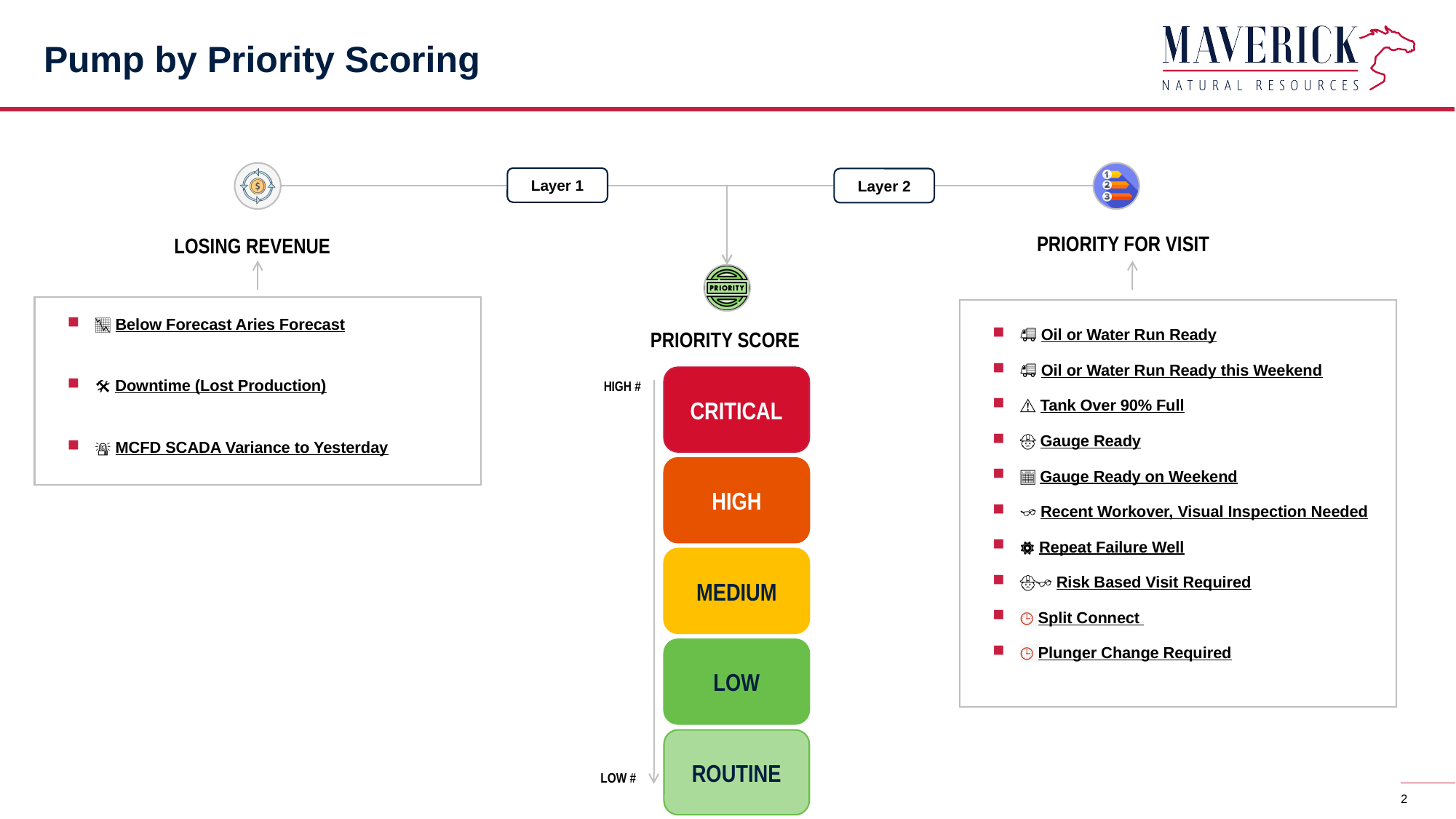

# Pump by Priority Scoring

Layer 1
Layer 2
PRIORITY FOR VISIT
LOSING REVENUE

📉 Below Forecast Aries Forecast

🛠️ Downtime (Lost Production)

🚨 MCFD SCADA Variance to Yesterday
PRIORITY SCORE
🚚 Oil or Water Run Ready
🚚 Oil or Water Run Ready this Weekend
⚠️ Tank Over 90% Full
👷 Gauge Ready
📅 Gauge Ready on Weekend
👓 Recent Workover, Visual Inspection Needed
⚙️ Repeat Failure Well
👷👓 Risk Based Visit Required
🕒 Split Connect
🕒 Plunger Change Required

CRITICAL
HIGH #
HIGH
MEDIUM
LOW
ROUTINE
LOW #
2